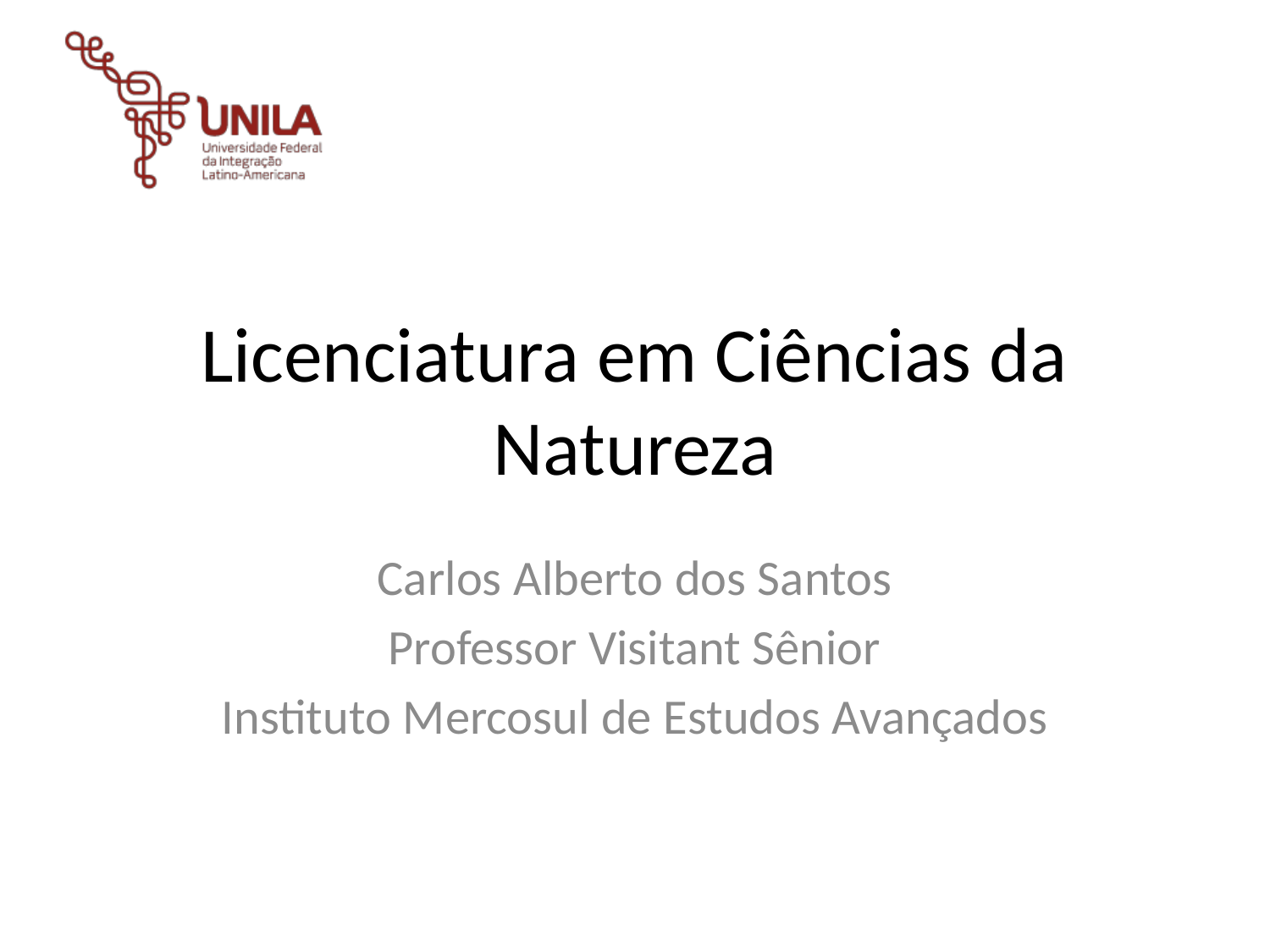

# Licenciatura em Ciências da Natureza
Carlos Alberto dos Santos
Professor Visitant Sênior
Instituto Mercosul de Estudos Avançados